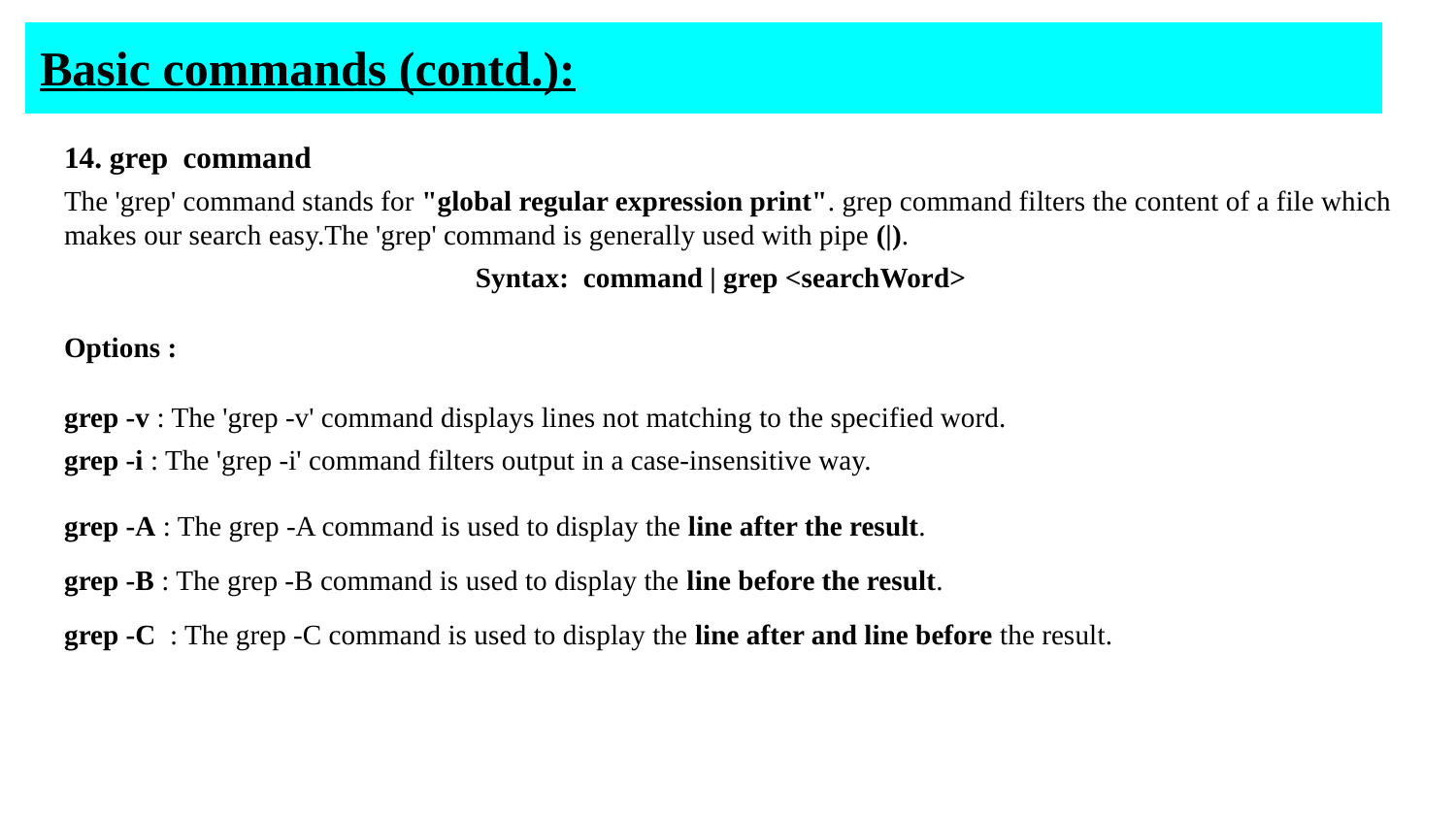

# Basic commands (contd.):
14. grep  command
The 'grep' command stands for "global regular expression print". grep command filters the content of a file which makes our search easy.The 'grep' command is generally used with pipe (|).
Syntax:  command | grep <searchWord>
Options :
grep -v : The 'grep -v' command displays lines not matching to the specified word.
grep -i : The 'grep -i' command filters output in a case-insensitive way.
grep -A : The grep -A command is used to display the line after the result.
grep -B : The grep -B command is used to display the line before the result.
grep -C  : The grep -C command is used to display the line after and line before the result.